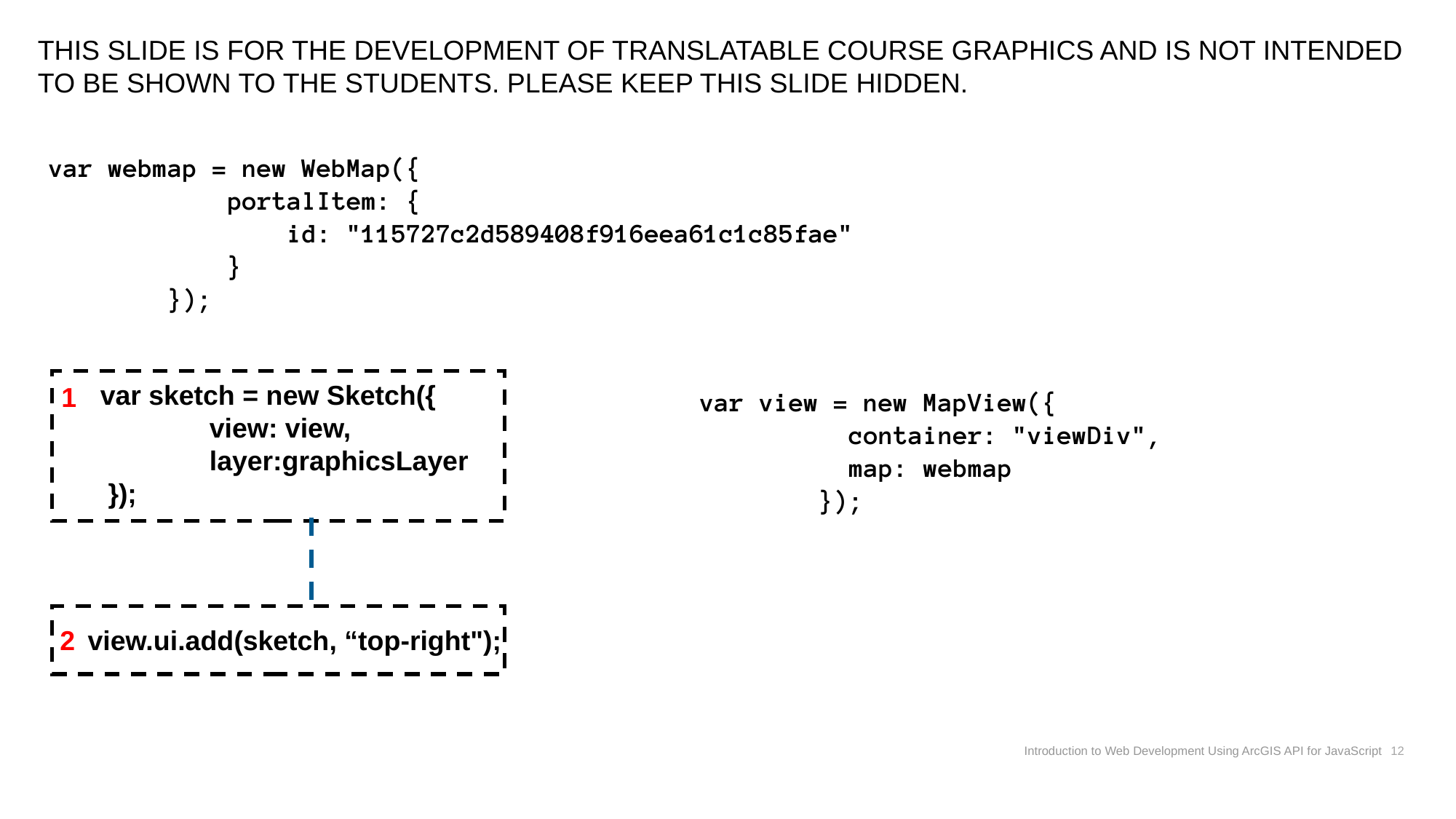

THIS SLIDE IS FOR THE DEVELOPMENT OF TRANSLATABLE COURSE GRAPHICS AND IS NOT INTENDED TO BE SHOWN TO THE STUDENTS. PLEASE KEEP THIS SLIDE HIDDEN.
var webmap = new WebMap({
            portalItem: {
                id: "115727c2d589408f916eea61c1c85fae"
            }
        });

var sketch = new Sketch({
          	view: view,
	layer:graphicsLayer
 });
1

 view.ui.add(sketch, “top-right");
2
var view = new MapView({
          container: "viewDiv",
          map: webmap
        });